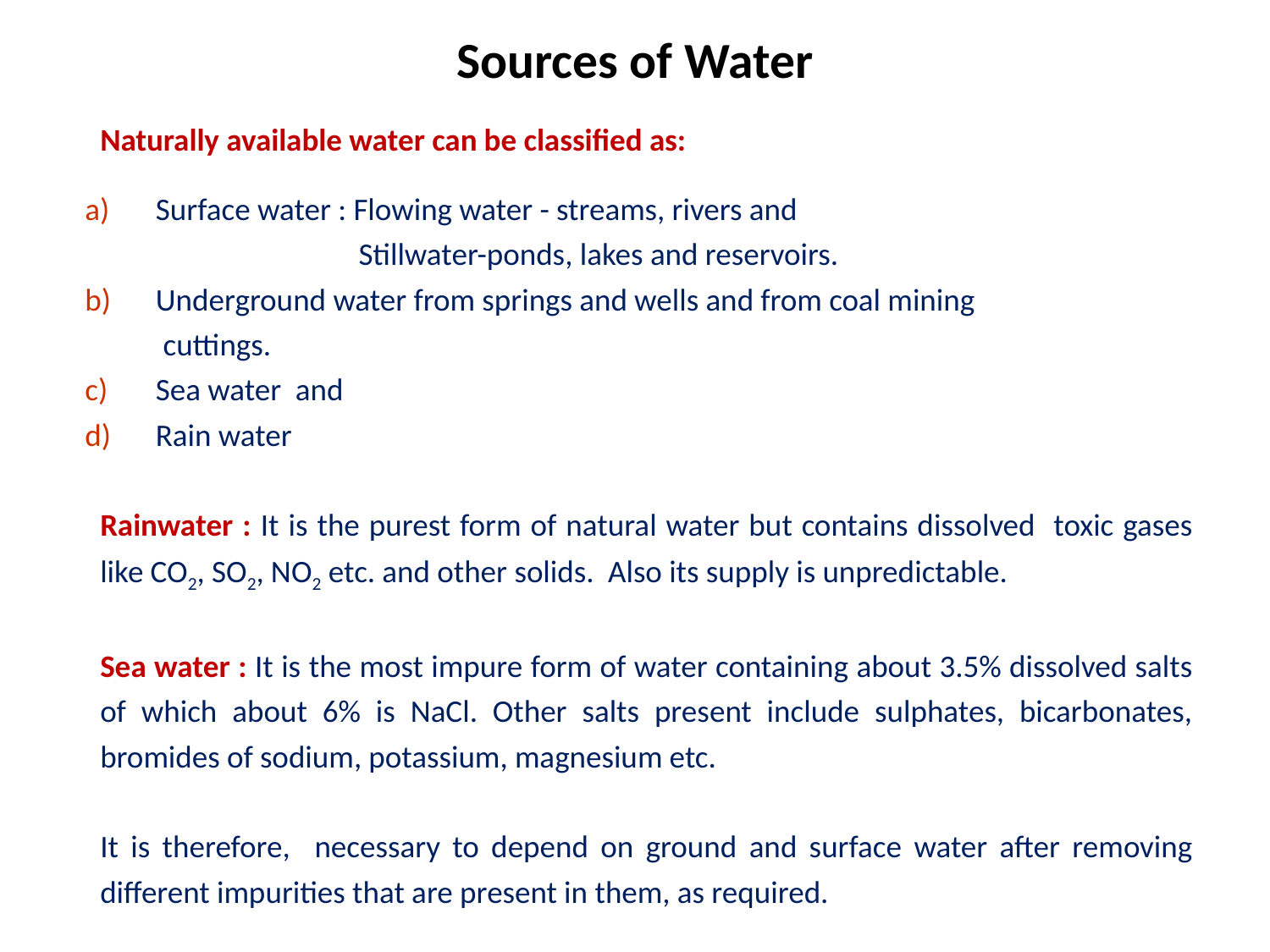

# Sources of Water
Naturally available water can be classified as:

Surface water : Flowing water - streams, rivers and
                                     Stillwater-ponds, lakes and reservoirs.
Underground water from springs and wells and from coal mining
         cuttings.
Sea water  and
Rain water

Rainwater : It is the purest form of natural water but contains dissolved  toxic gases like CO2, SO2, NO2 etc. and other solids.  Also its supply is unpredictable.

Sea water : It is the most impure form of water containing about 3.5% dissolved salts of which about 6% is NaCl. Other salts present include sulphates, bicarbonates, bromides of sodium, potassium, magnesium etc.

It is therefore,  necessary to depend on ground and surface water after removing different impurities that are present in them, as required.